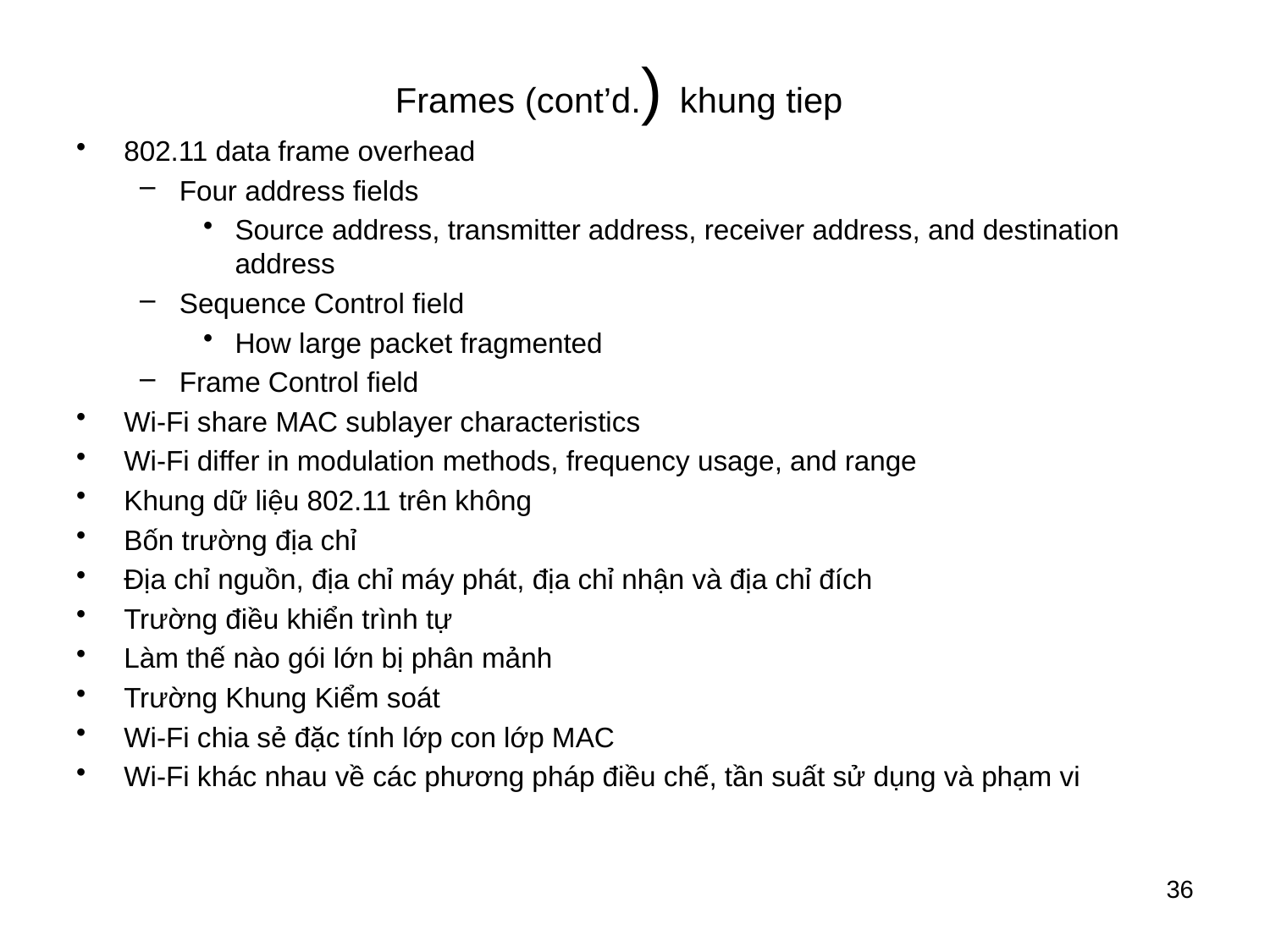

# Frames (cont’d.) khung tiep
802.11 data frame overhead
Four address fields
Source address, transmitter address, receiver address, and destination address
Sequence Control field
How large packet fragmented
Frame Control field
Wi-Fi share MAC sublayer characteristics
Wi-Fi differ in modulation methods, frequency usage, and range
Khung dữ liệu 802.11 trên không
Bốn trường địa chỉ
Địa chỉ nguồn, địa chỉ máy phát, địa chỉ nhận và địa chỉ đích
Trường điều khiển trình tự
Làm thế nào gói lớn bị phân mảnh
Trường Khung Kiểm soát
Wi-Fi chia sẻ đặc tính lớp con lớp MAC
Wi-Fi khác nhau về các phương pháp điều chế, tần suất sử dụng và phạm vi

36